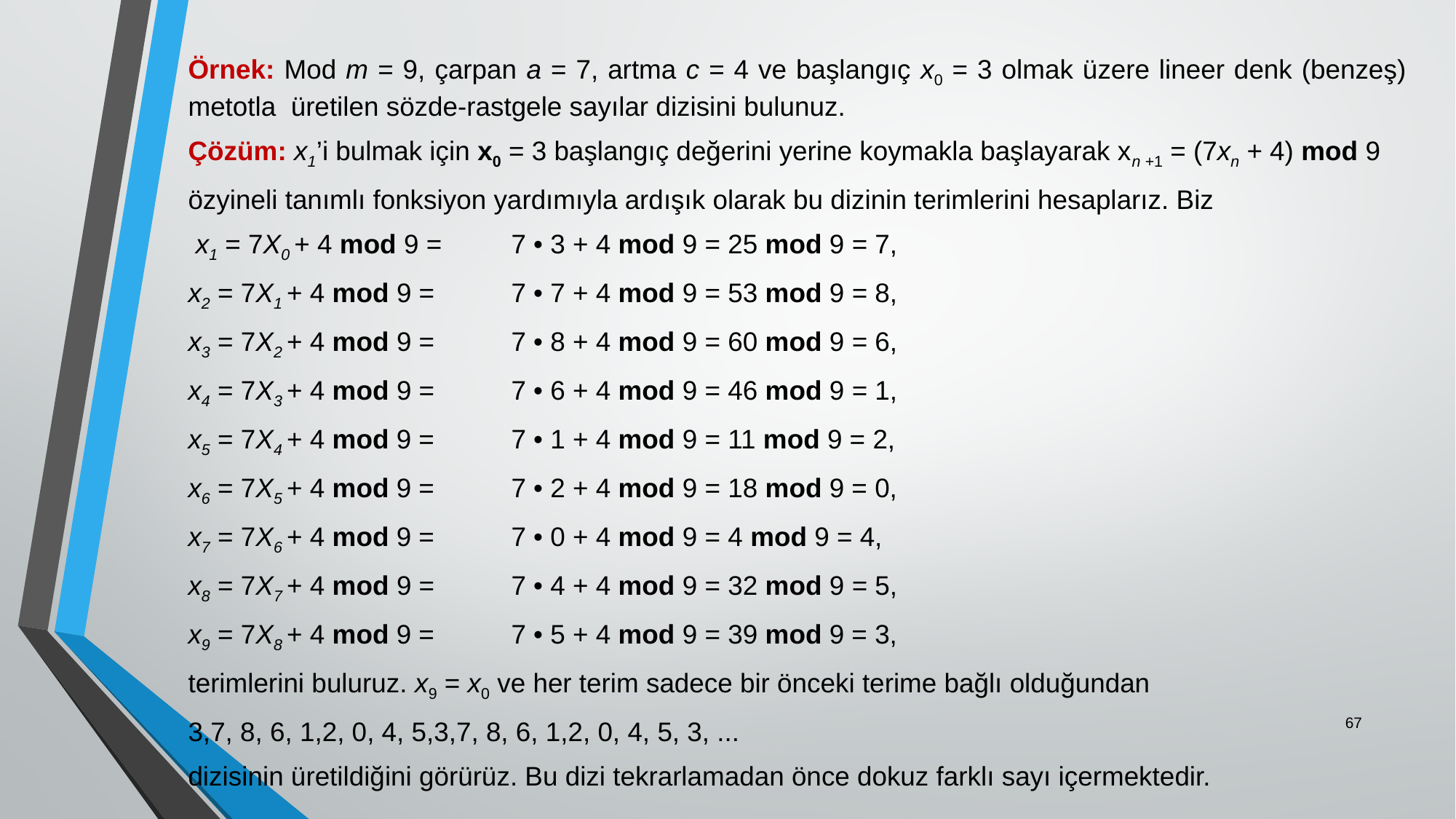

Örnek: Mod m = 9, çarpan a = 7, artma c = 4 ve başlangıç x0 = 3 olmak üzere lineer denk (benzeş) metotla  üretilen sözde-rastgele sayılar dizisini bulunuz.
Çözüm: x1’i bulmak için x0 = 3 başlangıç değerini yerine koymakla başlayarak xn +1 = (7xn + 4) mod 9
özyineli tanımlı fonksiyon yardımıyla ardışık olarak bu dizinin terimlerini hesaplarız. Biz
 x1 = 7x0 + 4 mod 9 =	7 • 3 + 4 mod 9 = 25 mod 9 = 7,
x2 = 7x1 + 4 mod 9 =	7 • 7 + 4 mod 9 = 53 mod 9 = 8,
x3 = 7x2 + 4 mod 9 =	7 • 8 + 4 mod 9 = 60 mod 9 = 6,
x4 = 7x3 + 4 mod 9 =	7 • 6 + 4 mod 9 = 46 mod 9 = 1,
x5 = 7x4 + 4 mod 9 =	7 • 1 + 4 mod 9 = 11 mod 9 = 2,
x6 = 7x5 + 4 mod 9 =	7 • 2 + 4 mod 9 = 18 mod 9 = 0,
x7 = 7x6 + 4 mod 9 =	7 • 0 + 4 mod 9 = 4 mod 9 = 4,
x8 = 7x7 + 4 mod 9 =	7 • 4 + 4 mod 9 = 32 mod 9 = 5,
x9 = 7x8 + 4 mod 9 =	7 • 5 + 4 mod 9 = 39 mod 9 = 3,
terimlerini buluruz. x9 = x0 ve her terim sadece bir önceki terime bağlı olduğundan
3,7, 8, 6, 1,2, 0, 4, 5,3,7, 8, 6, 1,2, 0, 4, 5, 3, ...
dizisinin üretildiğini görürüz. Bu dizi tekrarlamadan önce dokuz farklı sayı içermektedir.

67